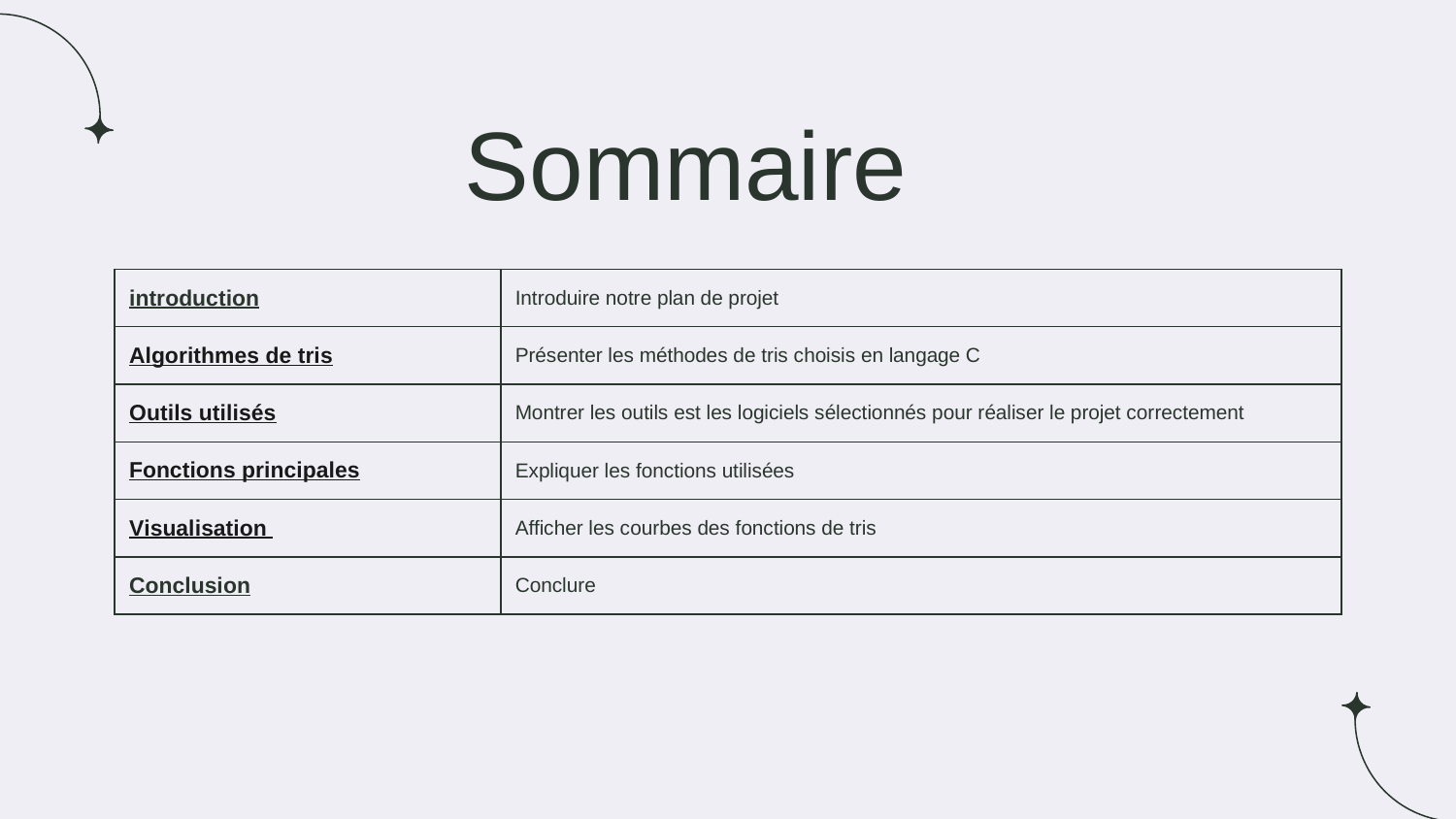

# Sommaire
| introduction | Introduire notre plan de projet |
| --- | --- |
| Algorithmes de tris | Présenter les méthodes de tris choisis en langage C |
| Outils utilisés | Montrer les outils est les logiciels sélectionnés pour réaliser le projet correctement |
| Fonctions principales | Expliquer les fonctions utilisées |
| Visualisation | Afficher les courbes des fonctions de tris |
| Conclusion | Conclure |